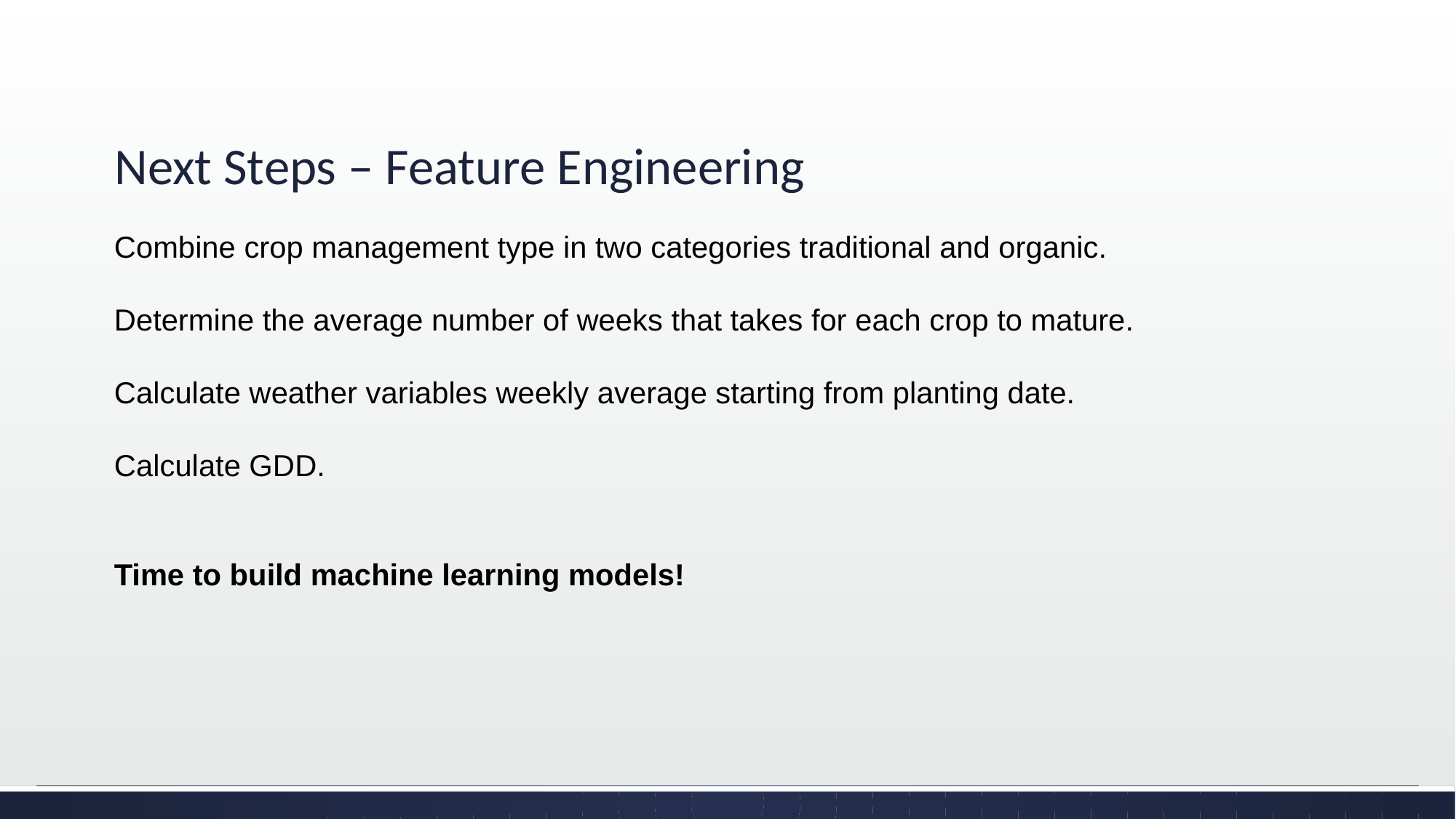

# Next Steps – Feature Engineering
Combine crop management type in two categories traditional and organic.

Determine the average number of weeks that takes for each crop to mature.

Calculate weather variables weekly average starting from planting date.

Calculate GDD.

Time to build machine learning models!